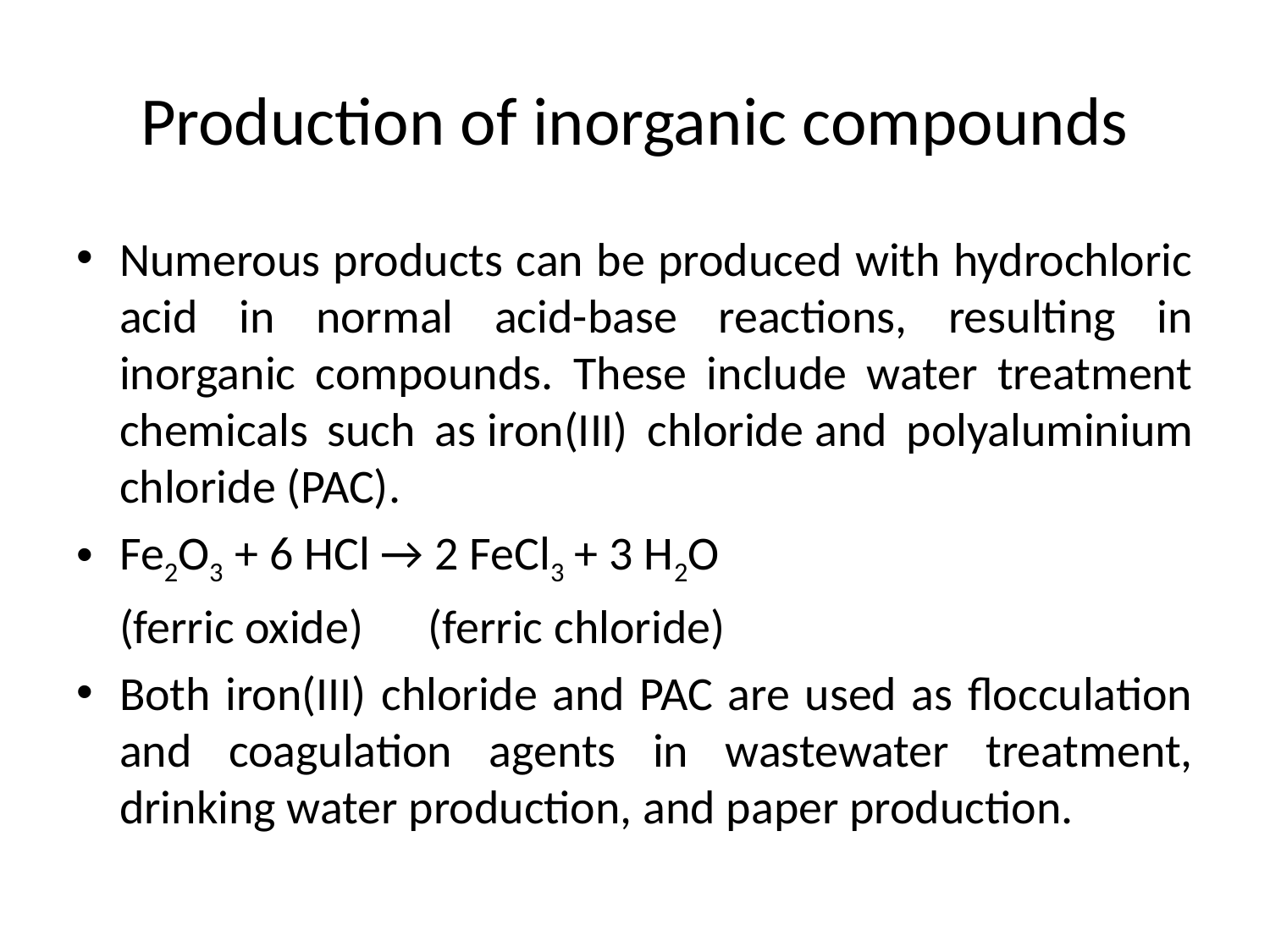

# Production of inorganic compounds
Numerous products can be produced with hydrochloric acid in normal acid-base reactions, resulting in inorganic compounds. These include water treatment chemicals such as iron(III) chloride and polyaluminium chloride (PAC).
Fe2O3  + 6 HCl → 2 FeCl3 + 3 H2O
    (ferric oxide)      (ferric chloride)
Both iron(III) chloride and PAC are used as flocculation and coagulation agents in wastewater treatment, drinking water production, and paper production.